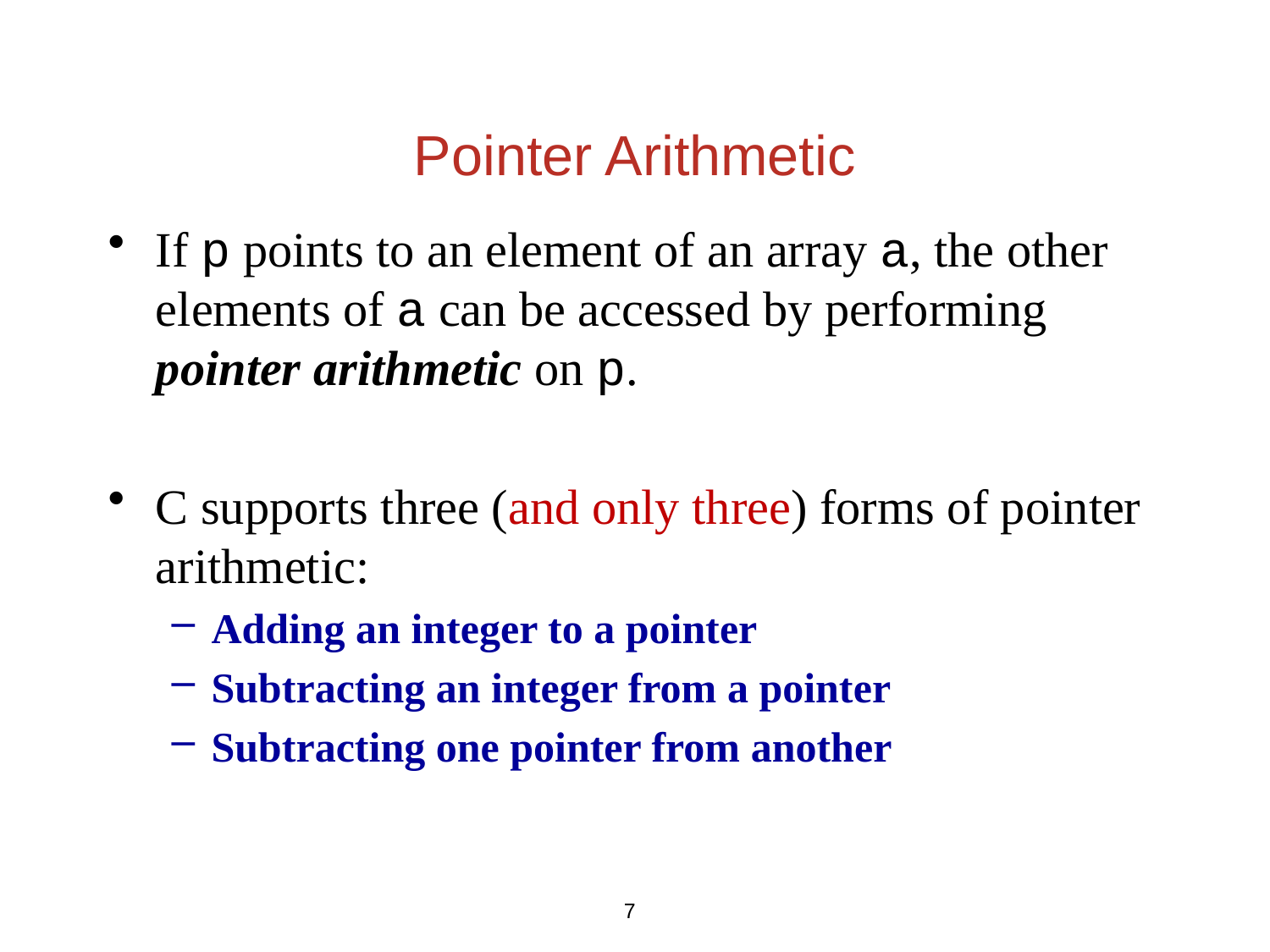

# Pointer Arithmetic
If p points to an element of an array a, the other elements of a can be accessed by performing pointer arithmetic on p.

C supports three (and only three) forms of pointer arithmetic:
Adding an integer to a pointer
Subtracting an integer from a pointer
Subtracting one pointer from another
7